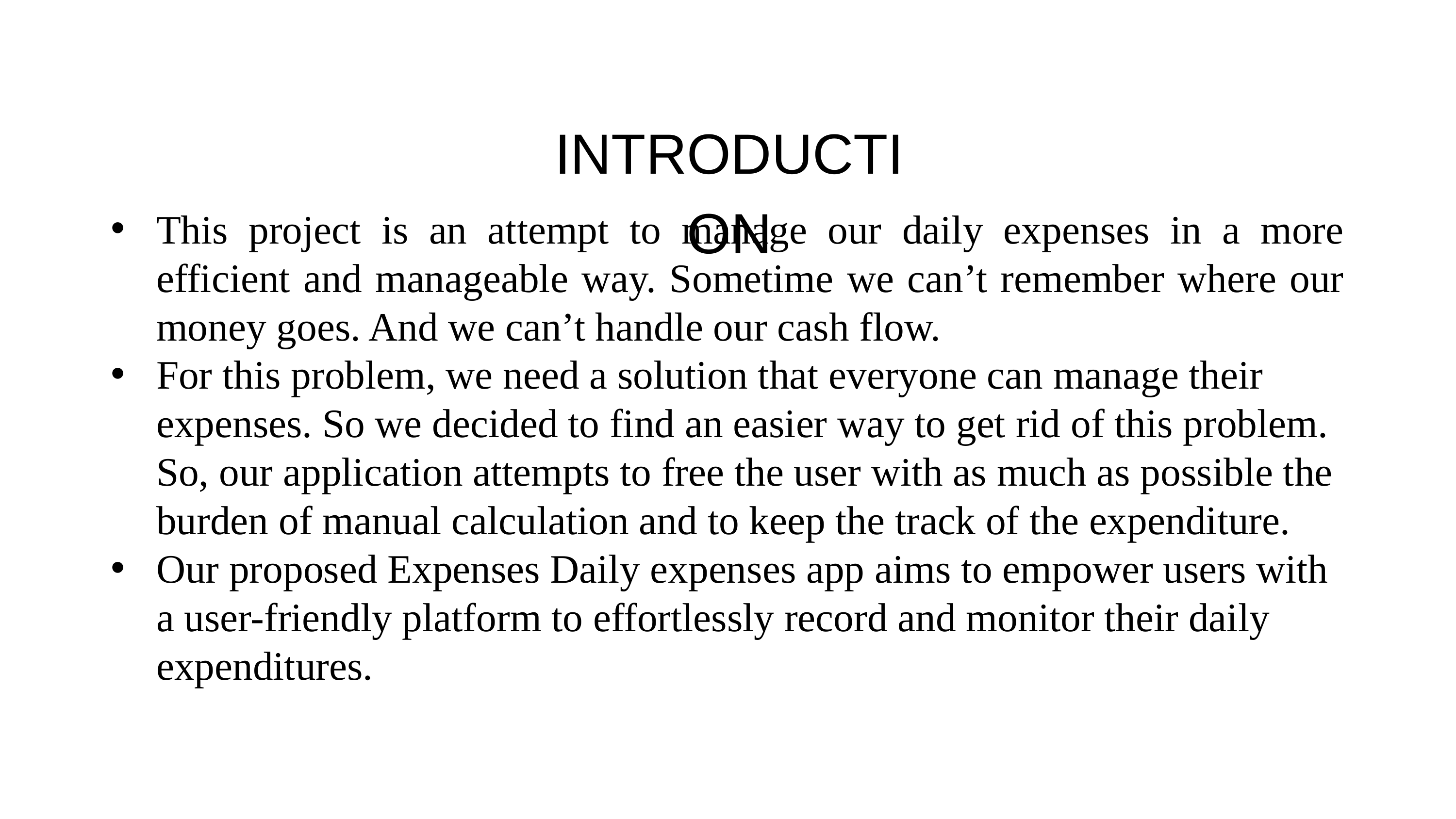

INTRODUCTION
This project is an attempt to manage our daily expenses in a more efficient and manageable way. Sometime we can’t remember where our money goes. And we can’t handle our cash flow.
For this problem, we need a solution that everyone can manage their expenses. So we decided to find an easier way to get rid of this problem. So, our application attempts to free the user with as much as possible the burden of manual calculation and to keep the track of the expenditure.
Our proposed Expenses Daily expenses app aims to empower users with a user-friendly platform to effortlessly record and monitor their daily expenditures.